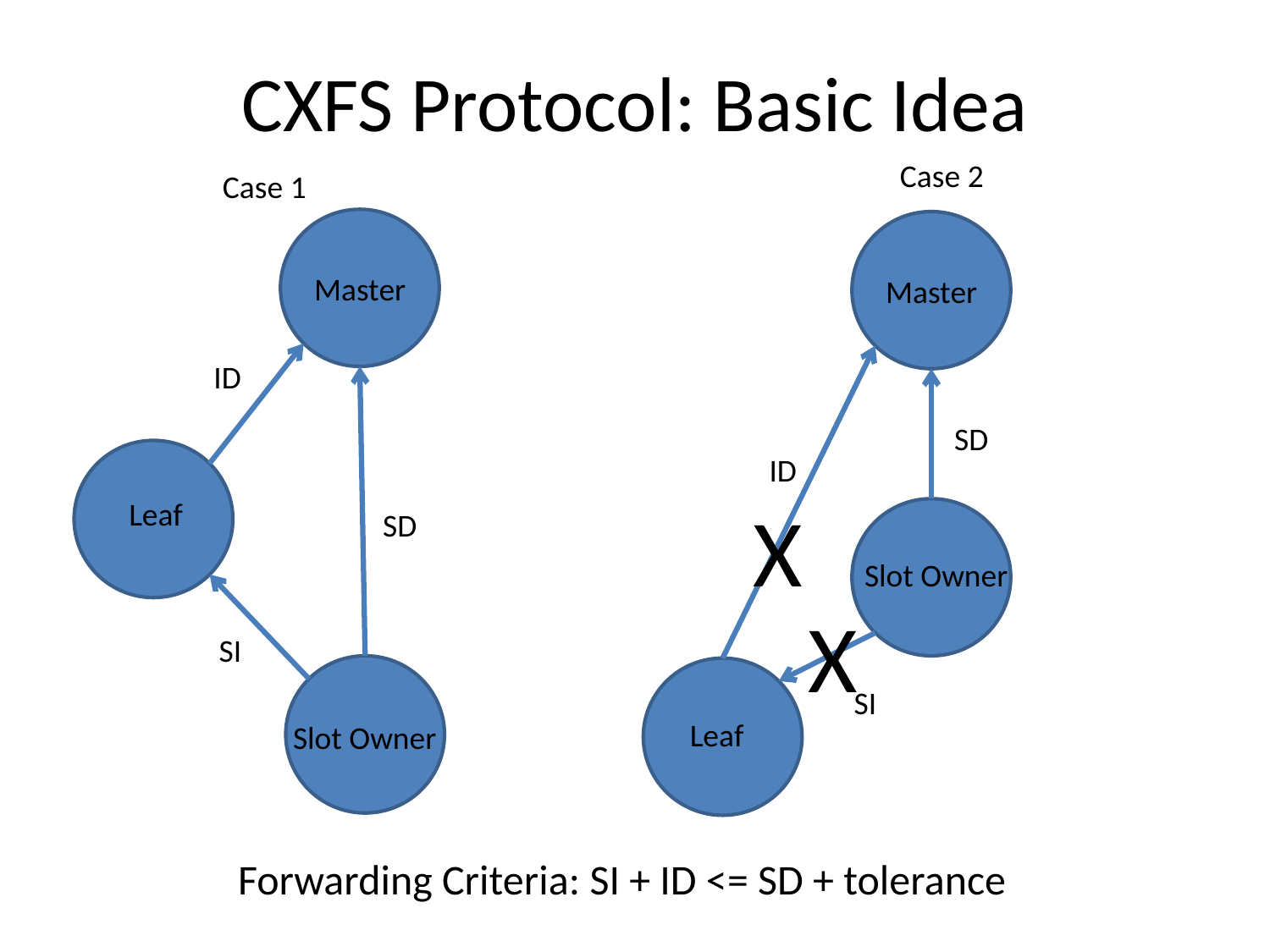

# CXFS Protocol: Basic Idea
Case 2
Case 1

Master
Master
ID
SD

ID
X
Leaf

SD
Slot Owner
X
SI

SI
Leaf
Slot Owner
Forwarding Criteria: SI + ID <= SD + tolerance